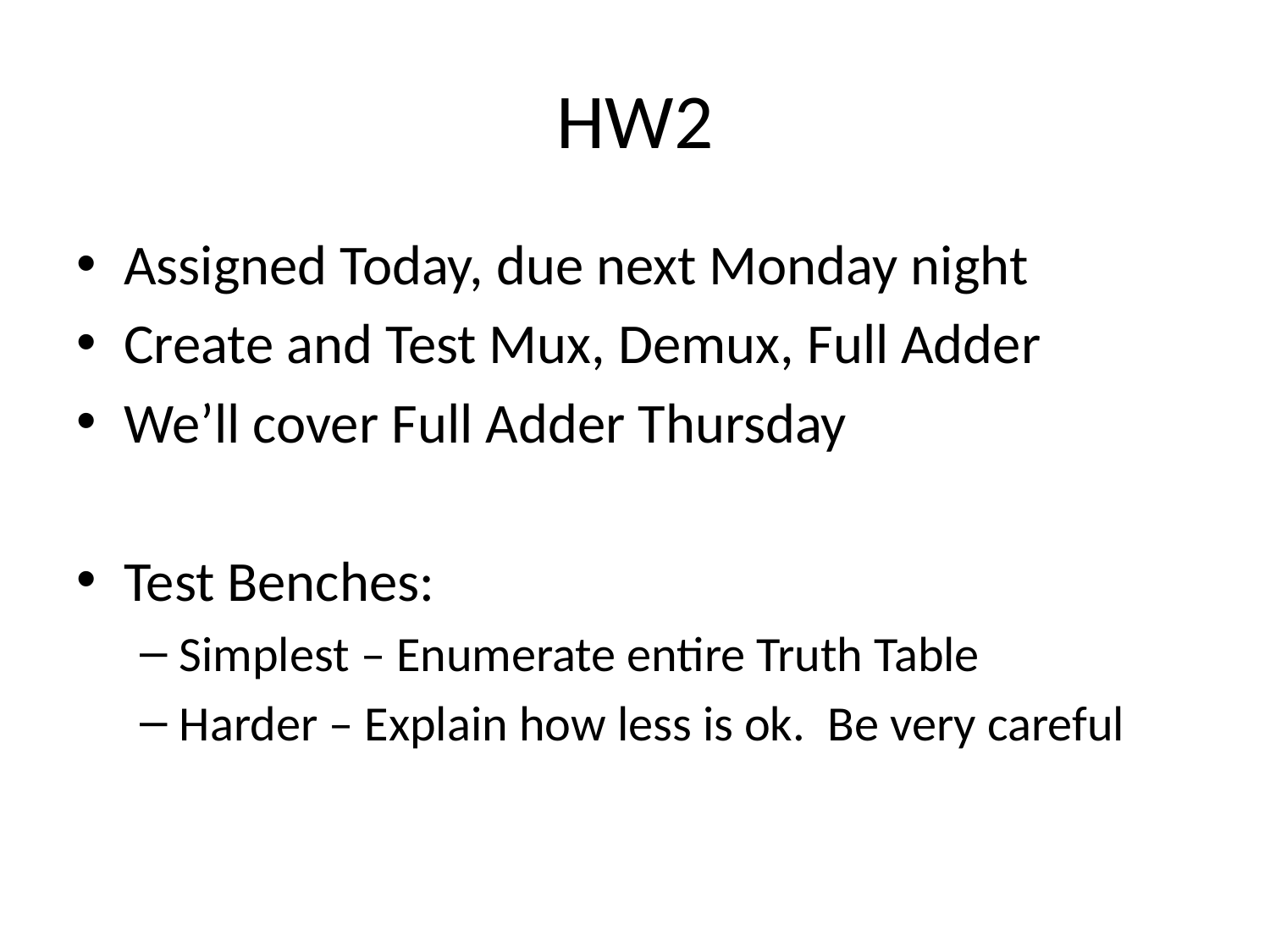

# HW2
Assigned Today, due next Monday night
Create and Test Mux, Demux, Full Adder
We’ll cover Full Adder Thursday

Test Benches:
Simplest – Enumerate entire Truth Table
Harder – Explain how less is ok.  Be very careful